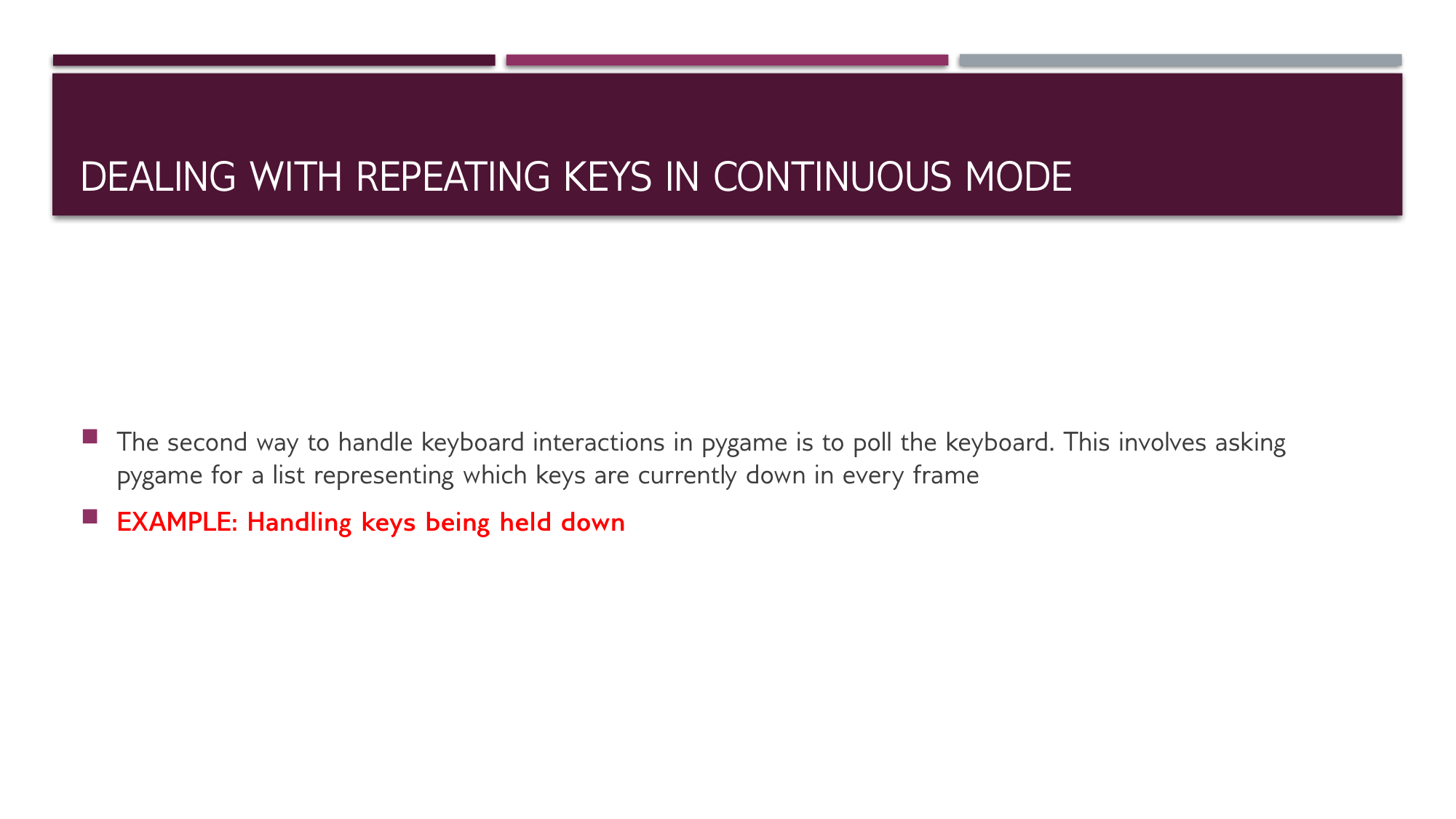

# Dealing with Repeating Keys in Continuous Mode
The second way to handle keyboard interactions in pygame is to poll the keyboard. This involves asking pygame for a list representing which keys are currently down in every frame
EXAMPLE: Handling keys being held down